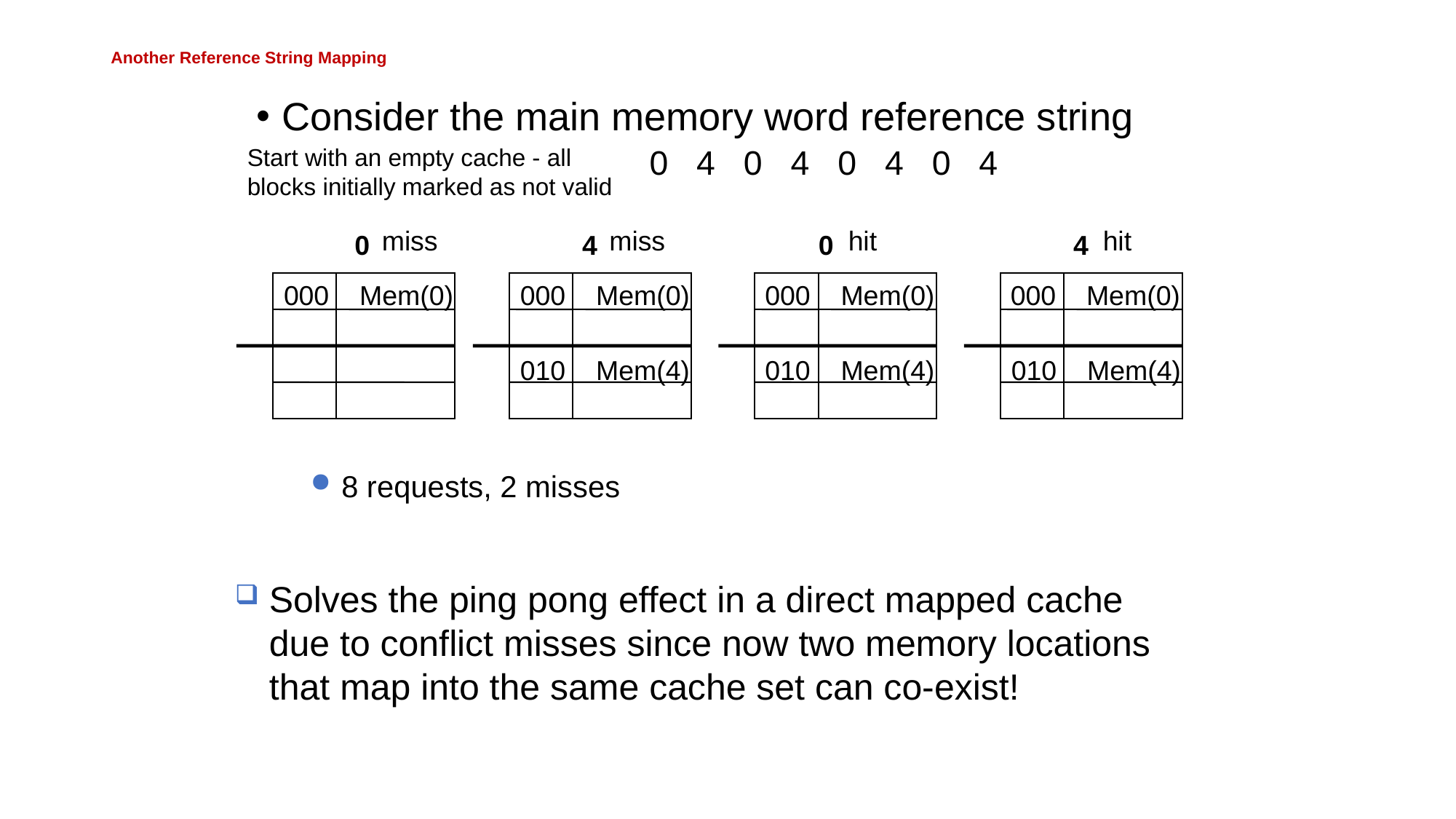

# Another Reference String Mapping
Consider the main memory word reference string
              0   4   0   4   0   4   0   4
Start with an empty cache - all blocks initially marked as not valid
miss
miss
hit
hit
0
4
0
4

000    Mem(0)
000    Mem(0)
000    Mem(0)
000    Mem(0)

010    Mem(4)
010    Mem(4)
010    Mem(4)

8 requests, 2 misses
Solves the ping pong effect in a direct mapped cache due to conflict misses since now two memory locations that map into the same cache set can co-exist!